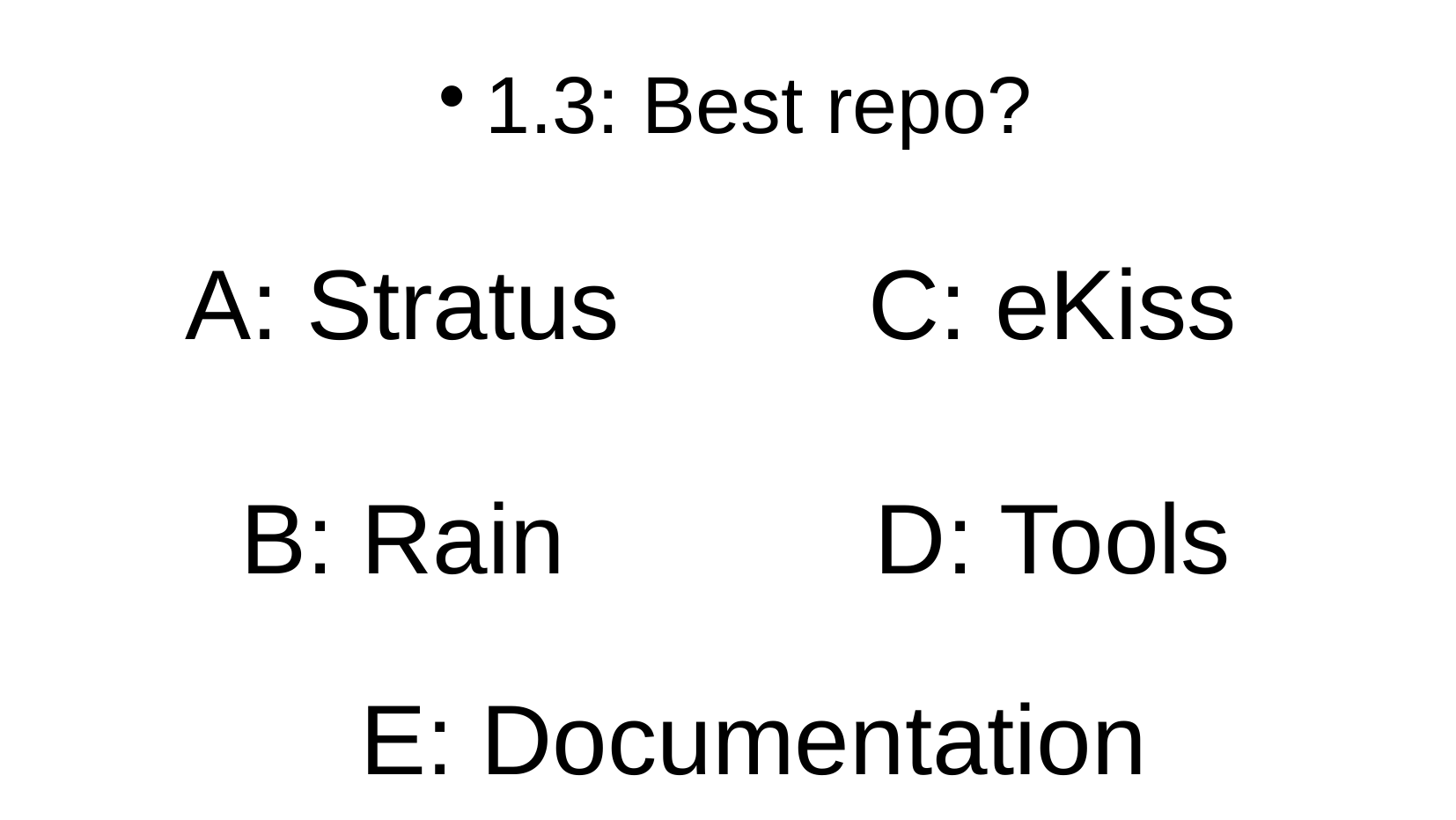

# 1.3: Best repo?
A: Stratus
C: eKiss
B: Rain
D: Tools
E: Documentation